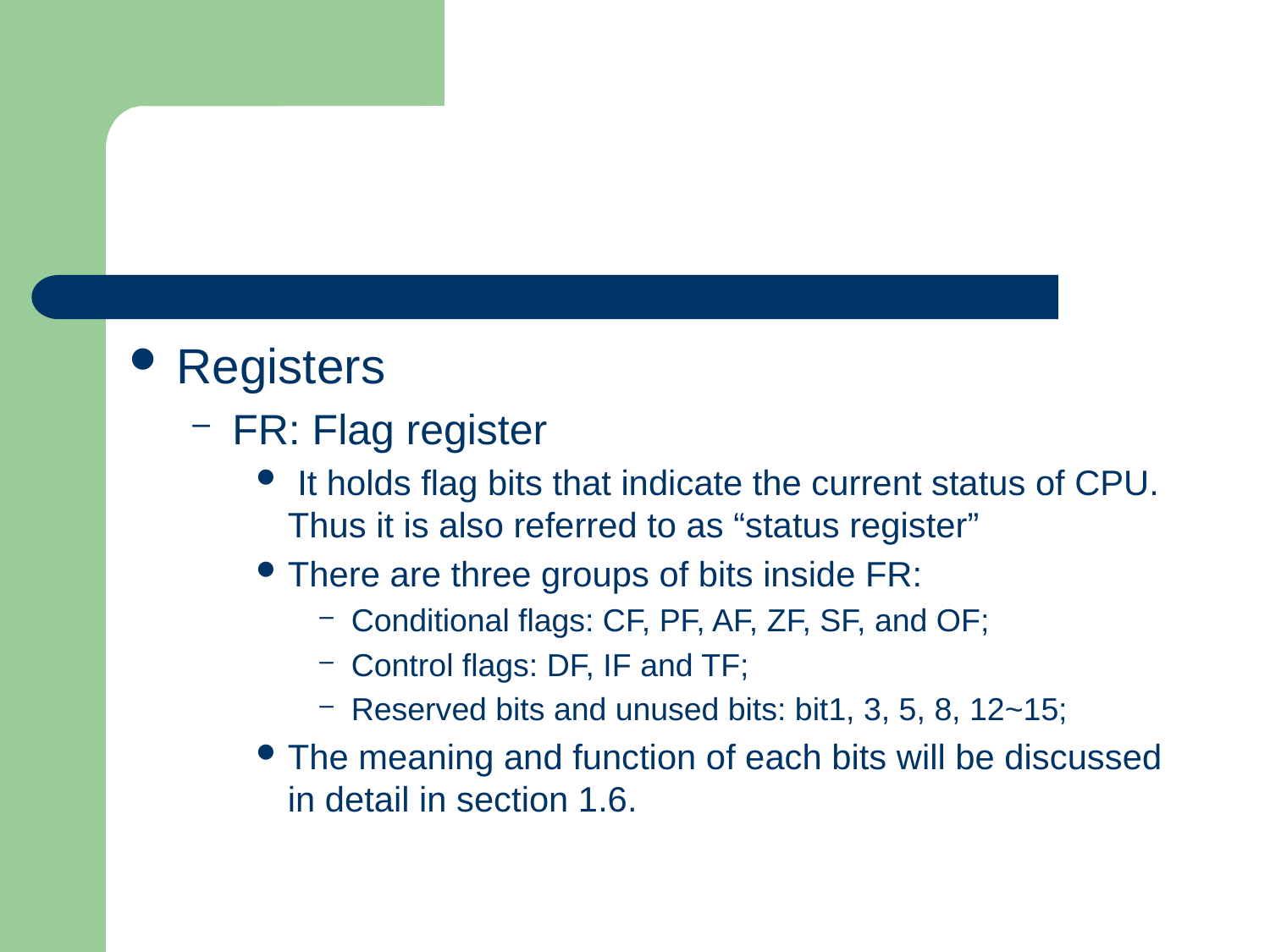

#
Registers
FR: Flag register
 It holds flag bits that indicate the current status of CPU. Thus it is also referred to as “status register”
There are three groups of bits inside FR:
Conditional flags: CF, PF, AF, ZF, SF, and OF;
Control flags: DF, IF and TF;
Reserved bits and unused bits: bit1, 3, 5, 8, 12~15;
The meaning and function of each bits will be discussed in detail in section 1.6.